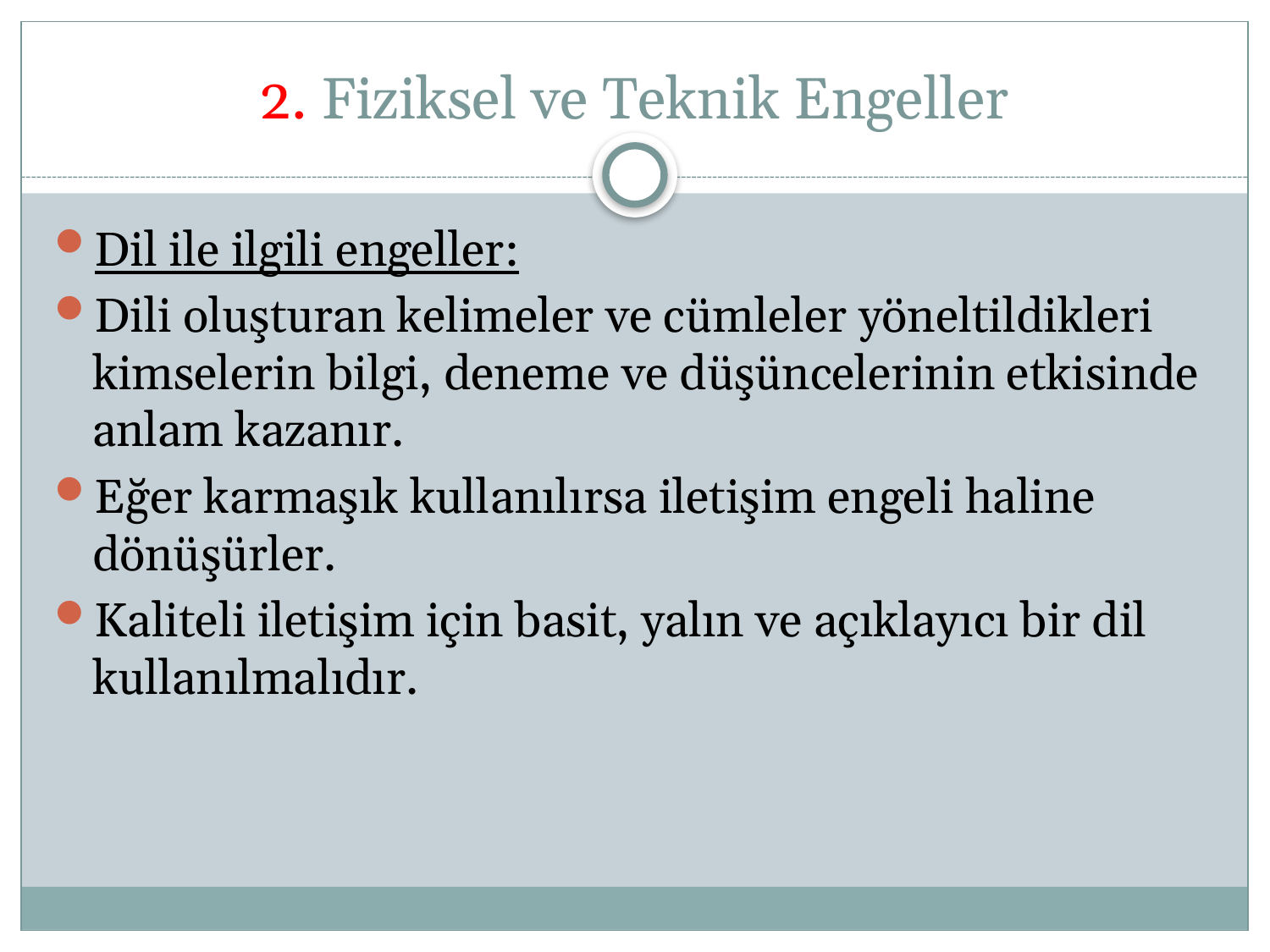

# 2. Fiziksel ve Teknik Engeller
Dil ile ilgili engeller:
Dili oluşturan kelimeler ve cümleler yöneltildikleri kimselerin bilgi, deneme ve düşüncelerinin etkisinde anlam kazanır.
Eğer karmaşık kullanılırsa iletişim engeli haline dönüşürler.
Kaliteli iletişim için basit, yalın ve açıklayıcı bir dil kullanılmalıdır.